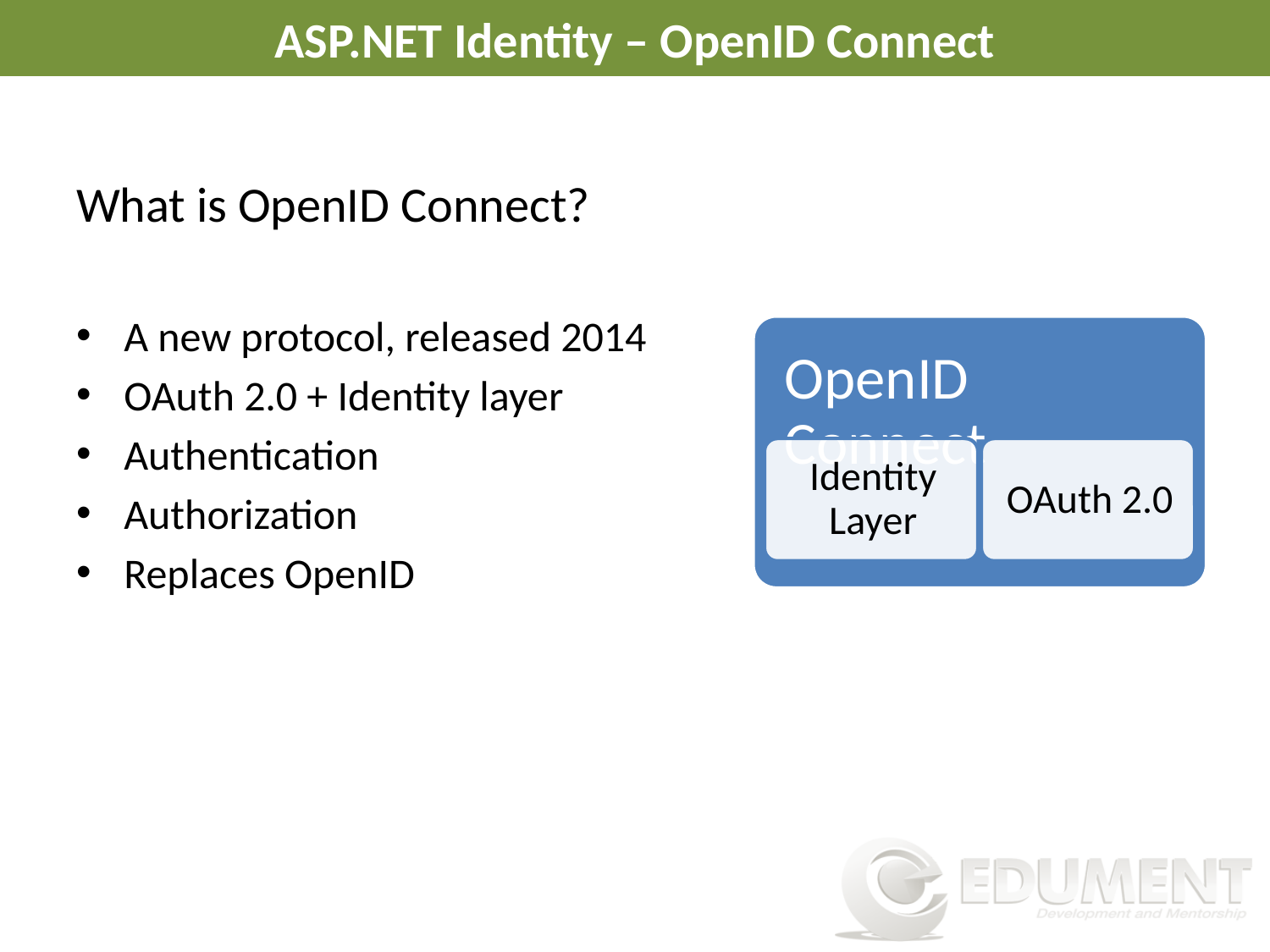

# ASP.NET Identity – OpenID Connect
What is OpenID Connect?

A new protocol, released 2014
OAuth 2.0 + Identity layer
Authentication
Authorization
Replaces OpenID

OpenID Connect
Identity Layer
OAuth 2.0